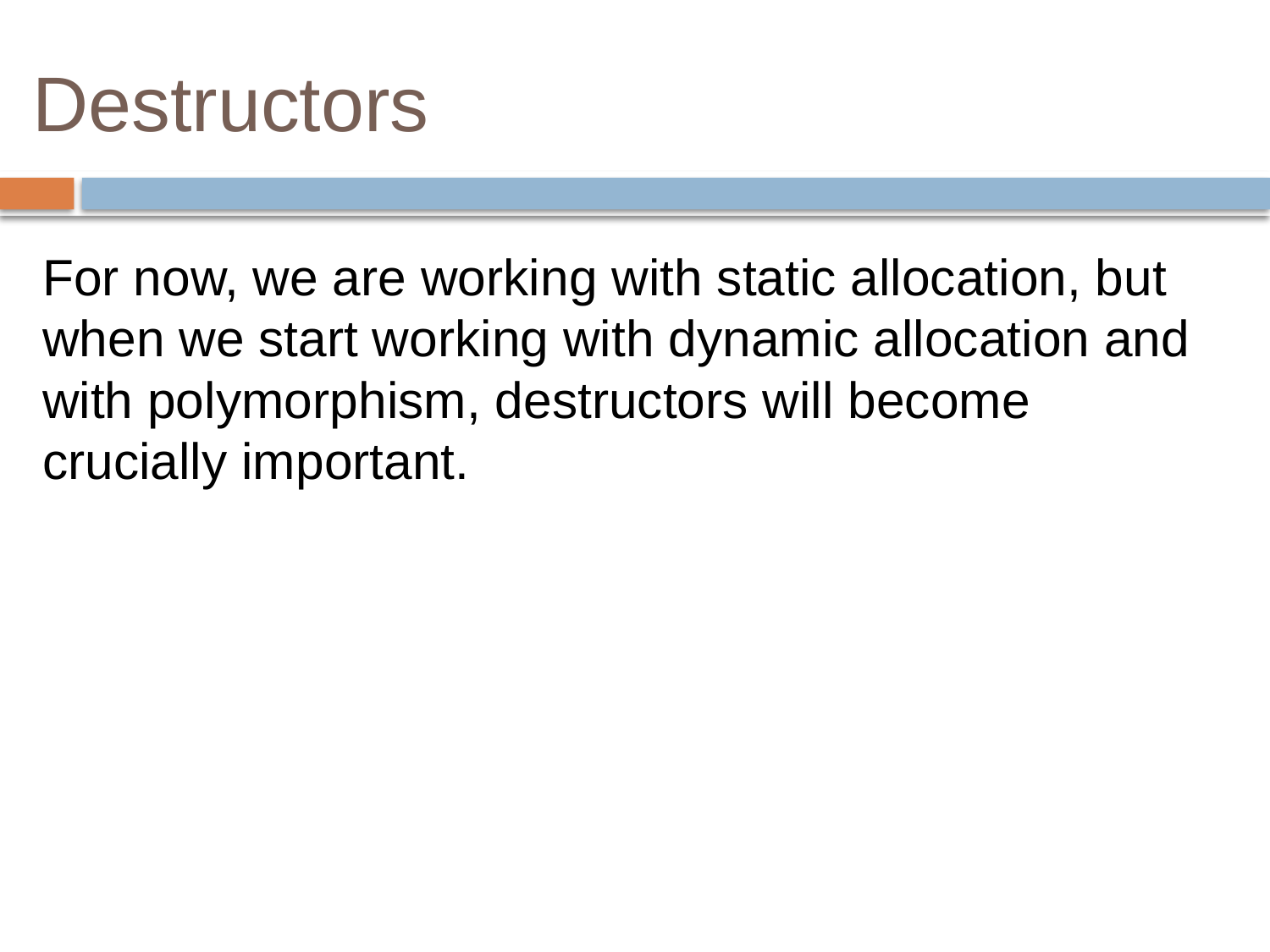

# Destructors
For now, we are working with static allocation, but when we start working with dynamic allocation and with polymorphism, destructors will become crucially important.